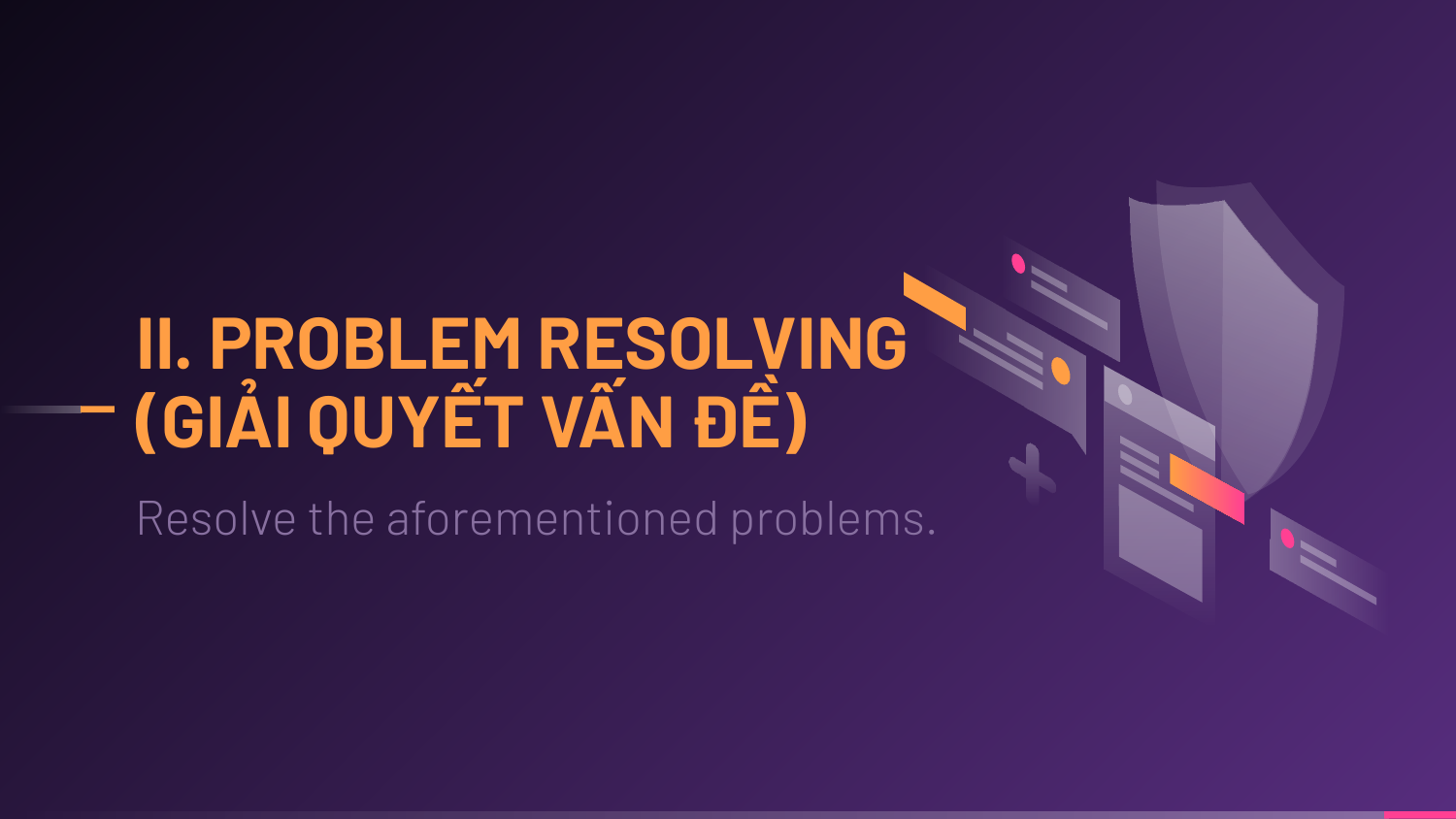

# II. PROBLEM RESOLVING (GIẢI QUYẾT VẤN ĐỀ)
Resolve the aforementioned problems.